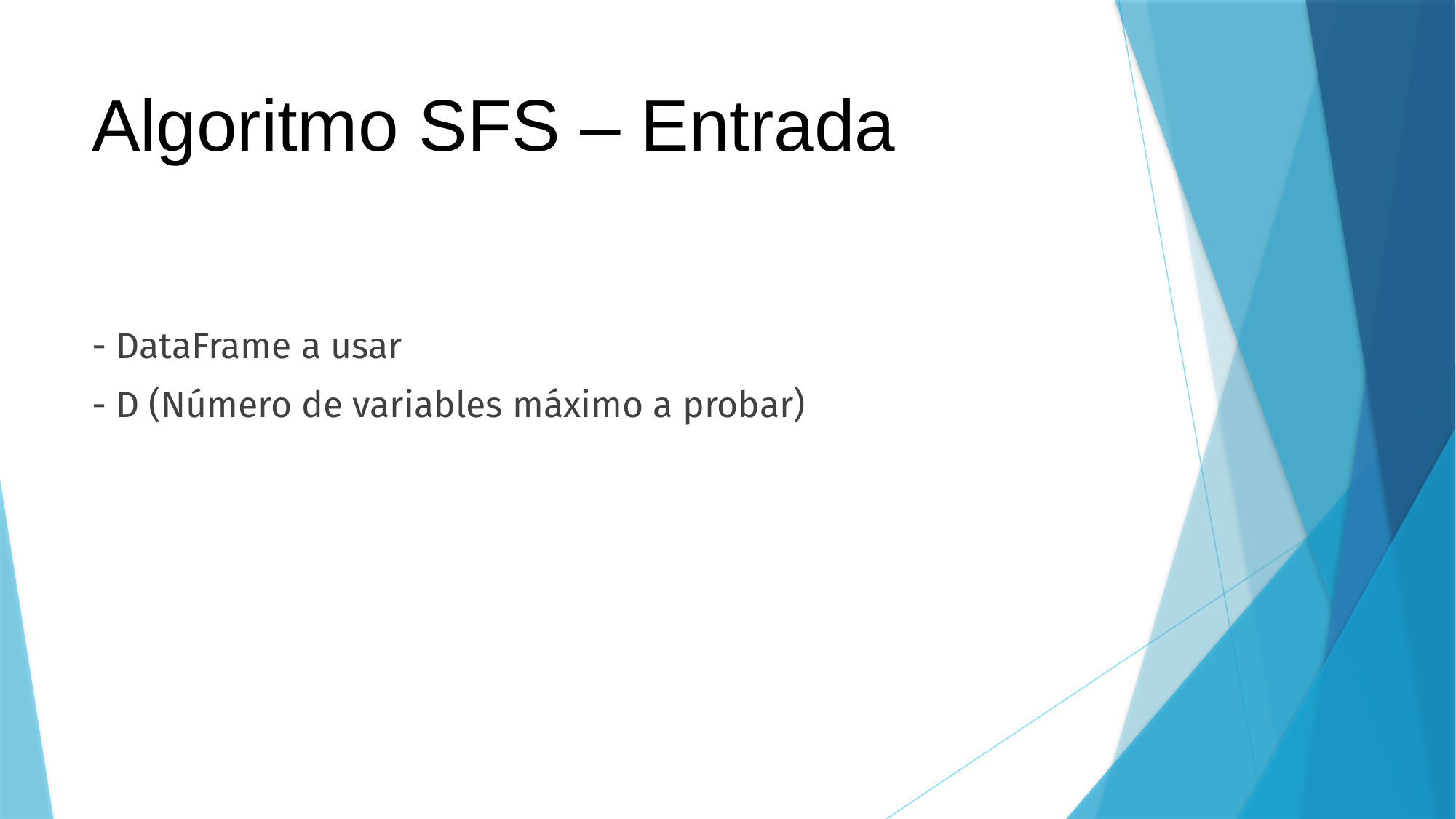

# Algoritmo SFS – Entrada

- DataFrame a usar
- D (Número de variables máximo a probar)